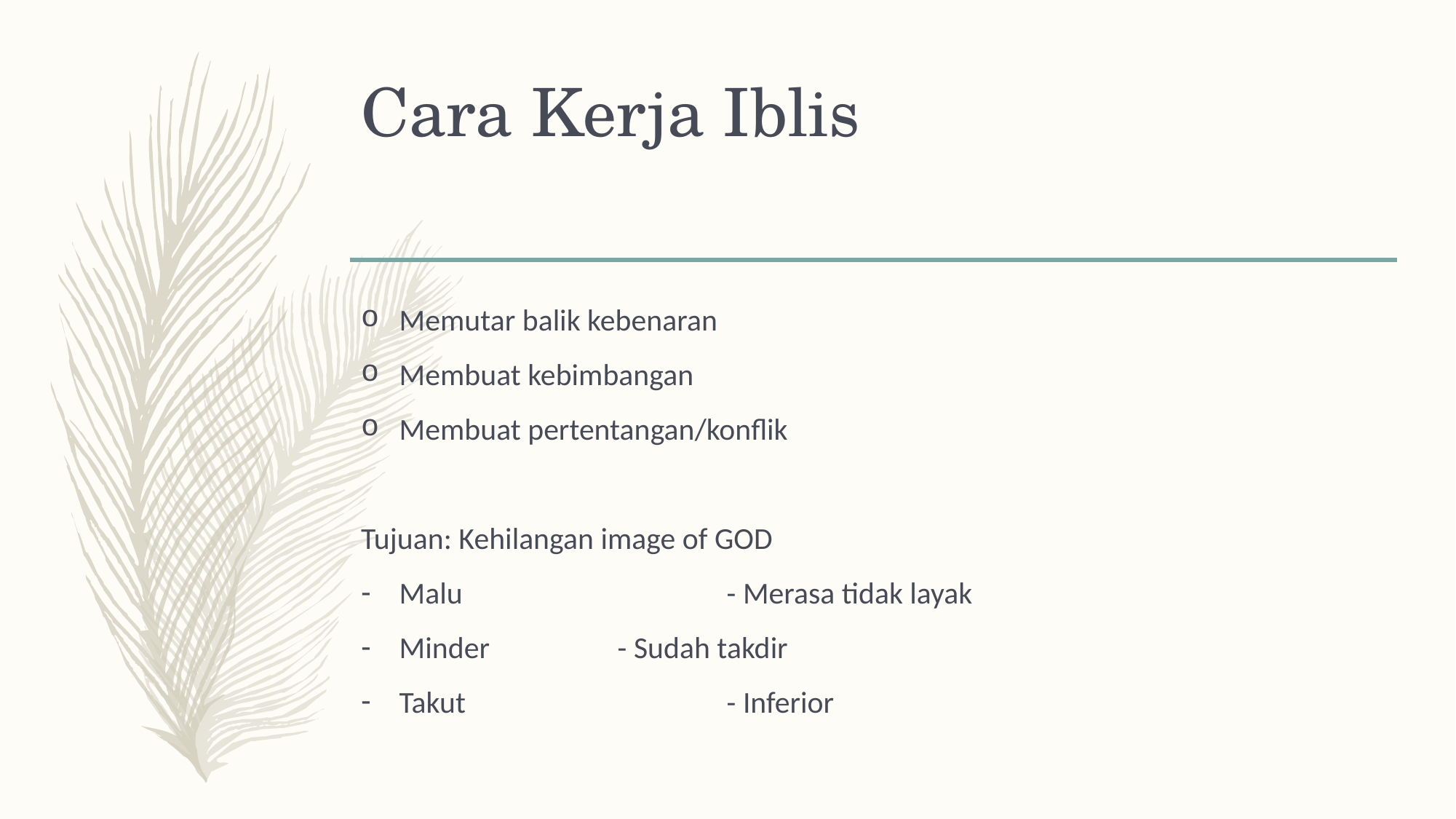

# Cara Kerja Iblis
Memutar balik kebenaran
Membuat kebimbangan
Membuat pertentangan/konflik

Tujuan: Kehilangan image of GOD
Malu			- Merasa tidak layak
Minder		- Sudah takdir
Takut			- Inferior